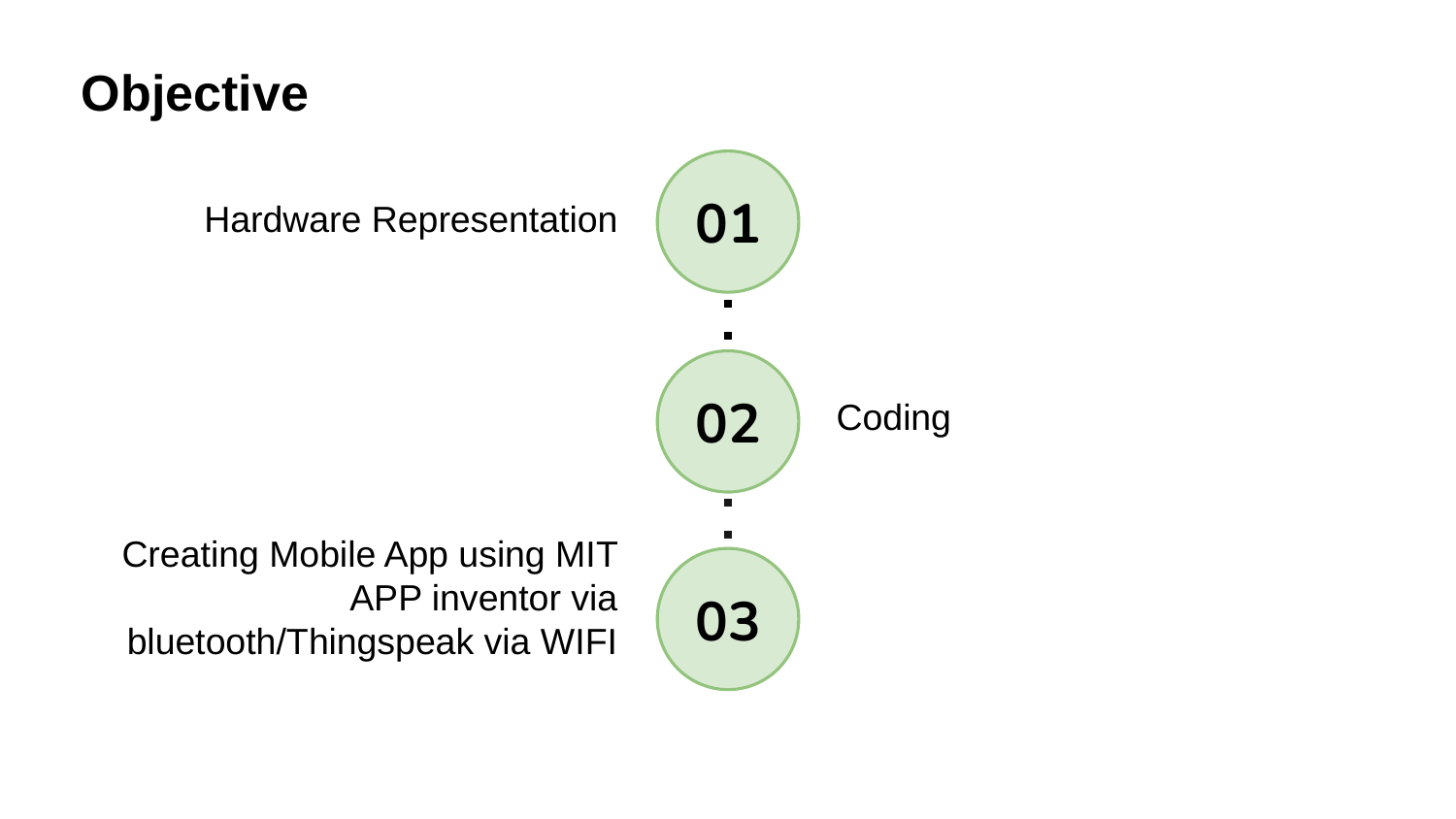

Objective

01
Hardware Representation
02
Coding
Creating Mobile App using MIT APP inventor via bluetooth/Thingspeak via WIFI
03